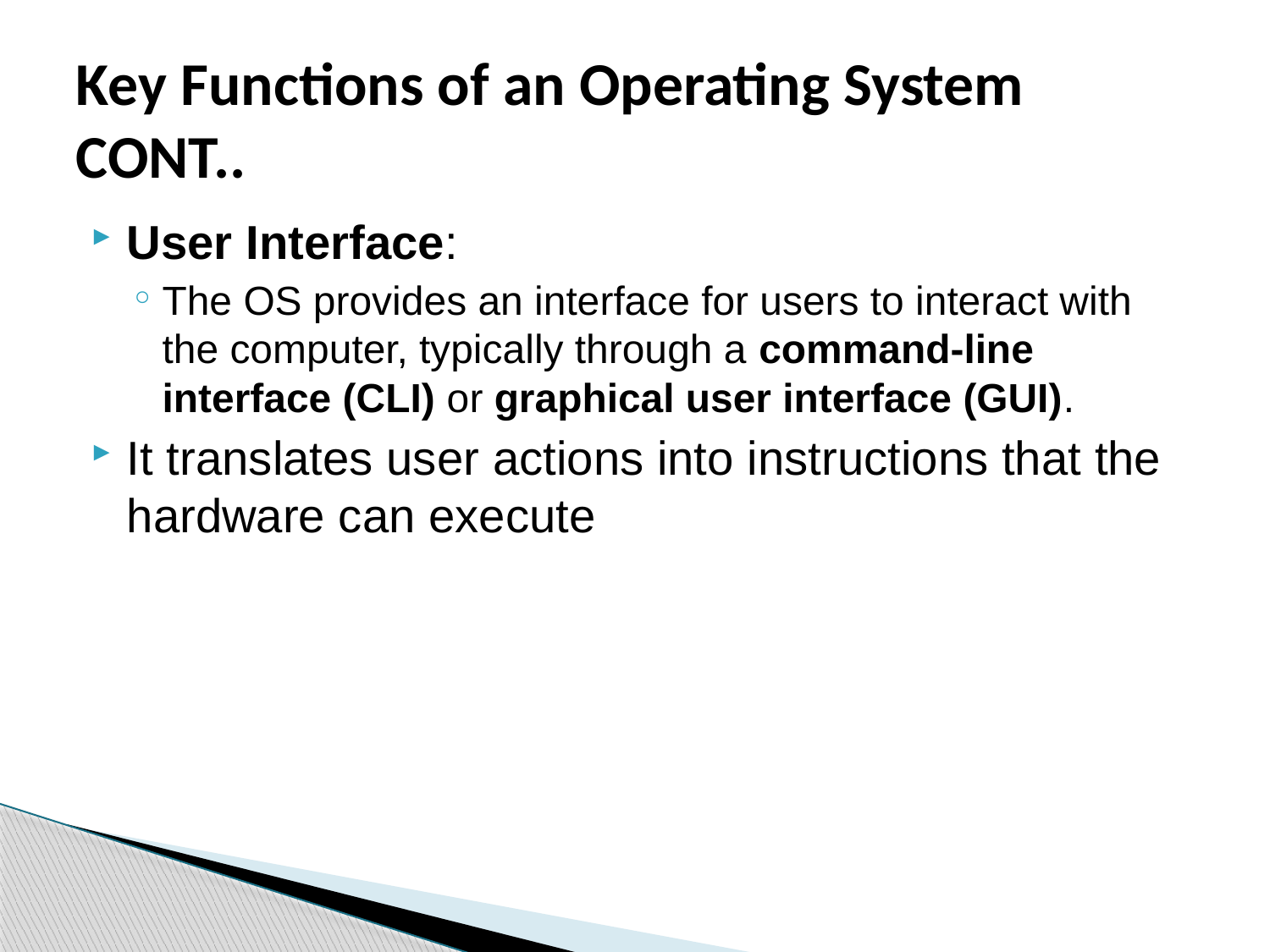

# Key Functions of an Operating System CONT..
User Interface:
The OS provides an interface for users to interact with the computer, typically through a command-line interface (CLI) or graphical user interface (GUI).
It translates user actions into instructions that the hardware can execute